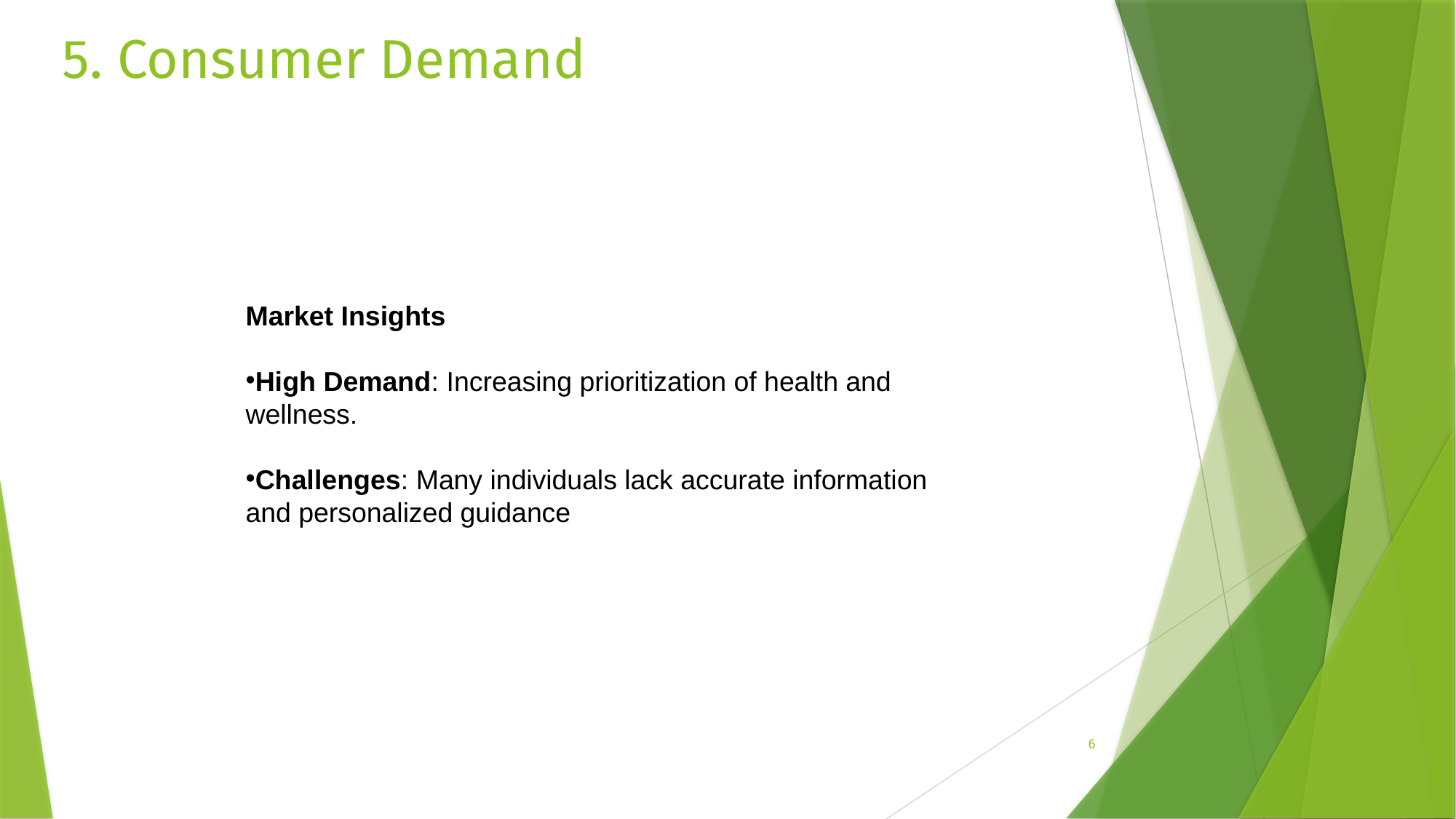

5. Consumer Demand

Market Insights

High Demand: Increasing prioritization of health and wellness.

Challenges: Many individuals lack accurate information and personalized guidance
6